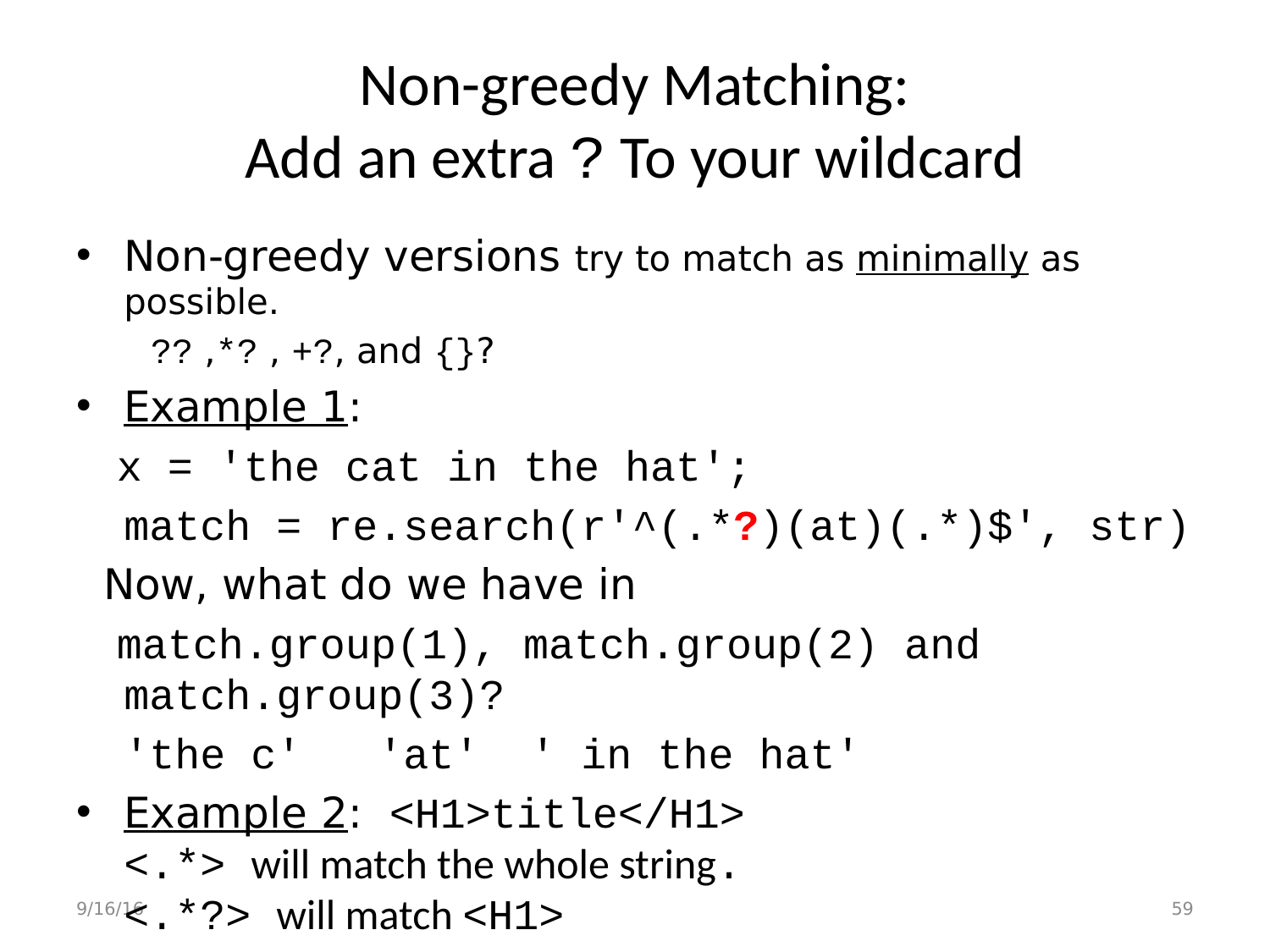

# Non-greedy Matching: Add an extra ? To your wildcard
Non-greedy versions try to match as minimally as possible.
 ?? ,*? , +?, and {}?
Example 1:
   x = 'the cat in the hat';
	match = re.search(r'^(.*?)(at)(.*)$', str)
  Now, what do we have in
   match.group(1), match.group(2) and match.group(3)?
	'the c'   'at'  ' in the hat'
Example 2:  <H1>title</H1>
<.*> will match the whole string.
<.*?> will match <H1>
9/16/16
59